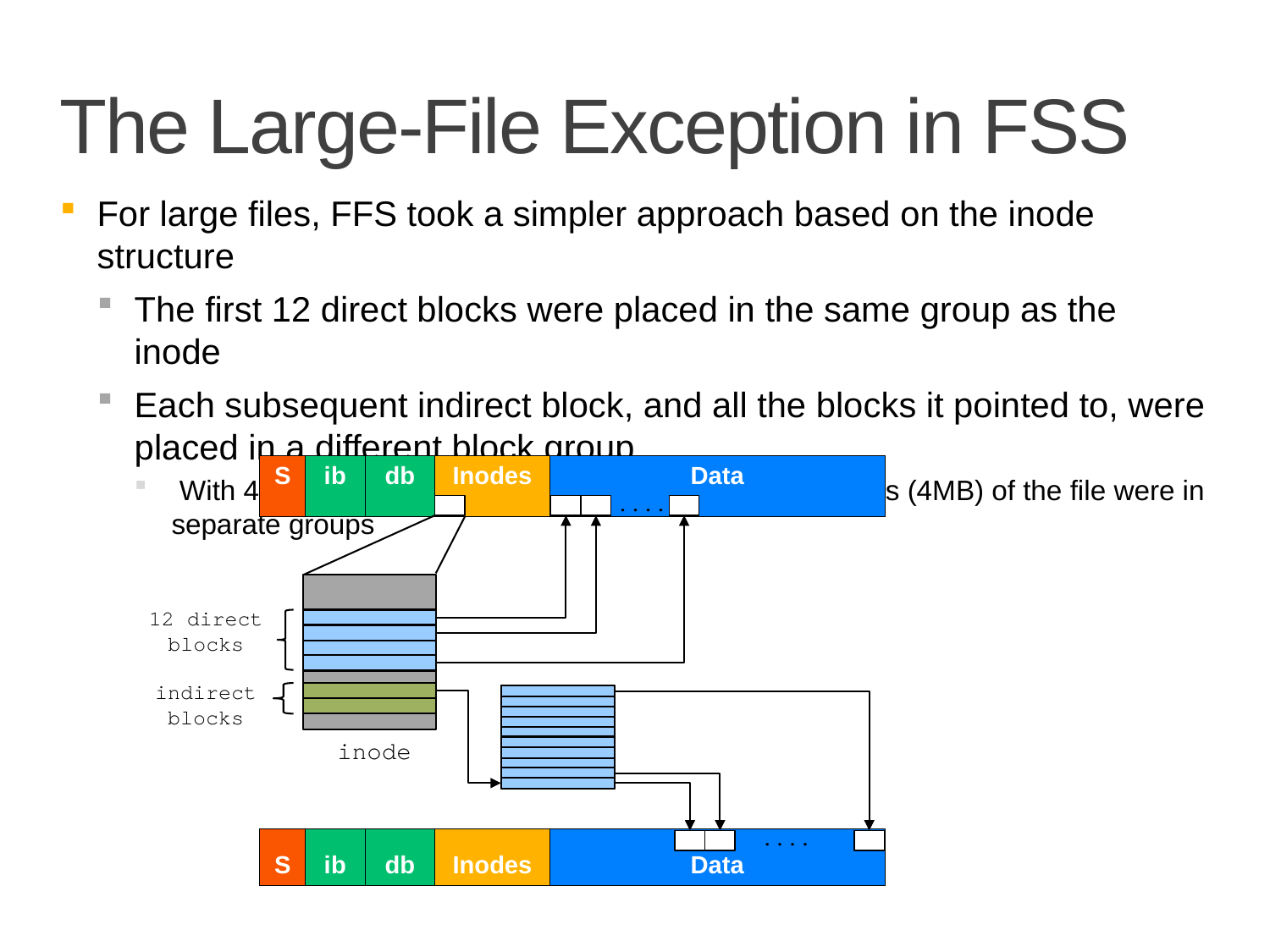

# The Large-File Exception in FSS
For large files, FFS took a simpler approach based on the inode structure
The first 12 direct blocks were placed in the same group as the inode
Each subsequent indirect block, and all the blocks it pointed to, were placed in a different block group.
 With 4KB-blocks and 32-bit addresses, every 1024 blocks (4MB) of the file were in separate groups
| S | ib | db | Inodes | Data |
| --- | --- | --- | --- | --- |
....

12 direct blocks

indirect blocks

inode

....
| S | ib | db | Inodes | Data |
| --- | --- | --- | --- | --- |